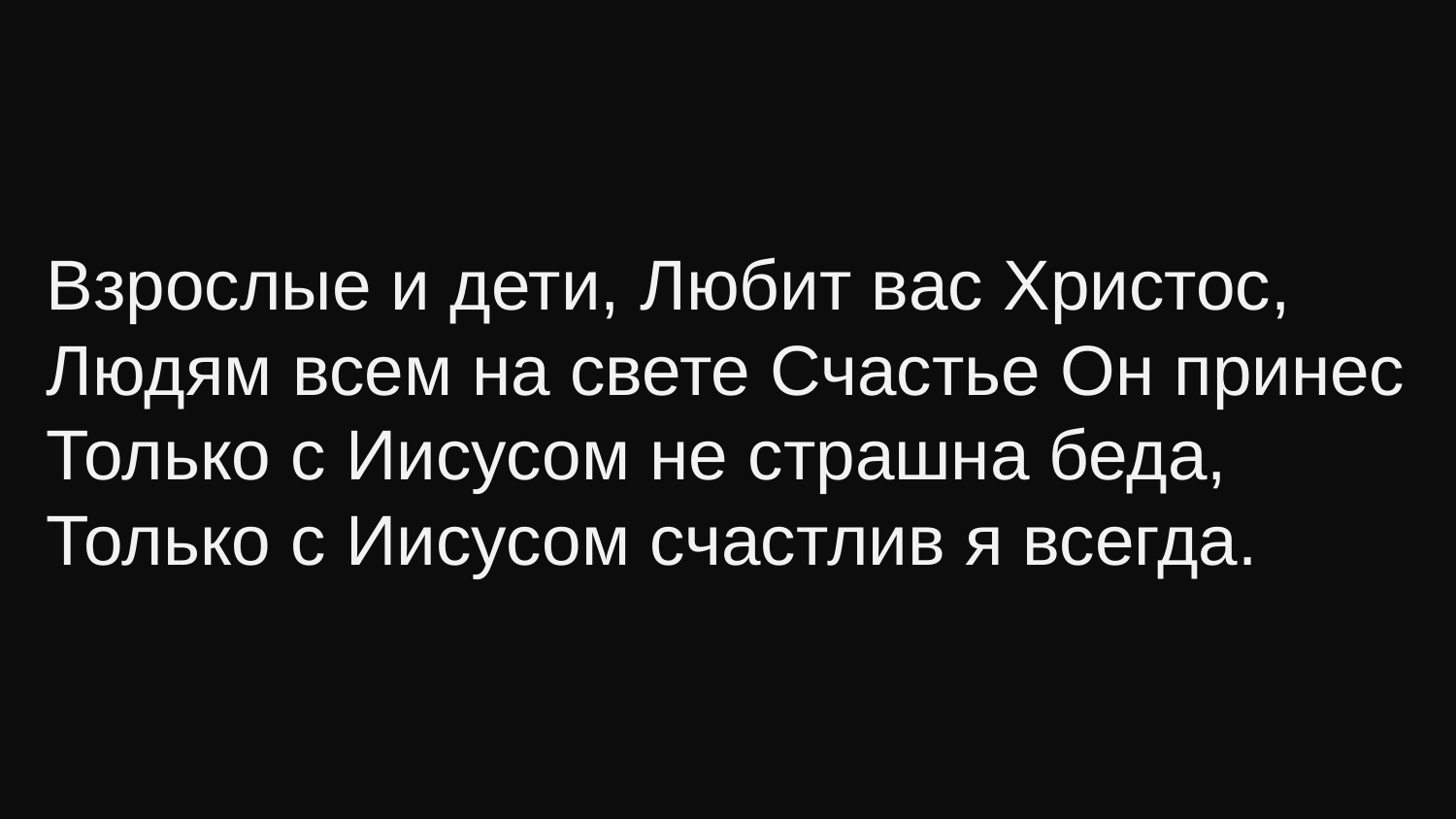

Взрослые и дети, Любит вас Христос,
Людям всем на свете Счастье Он принес
Только с Иисусом не страшна беда,
Только с Иисусом счастлив я всегда.